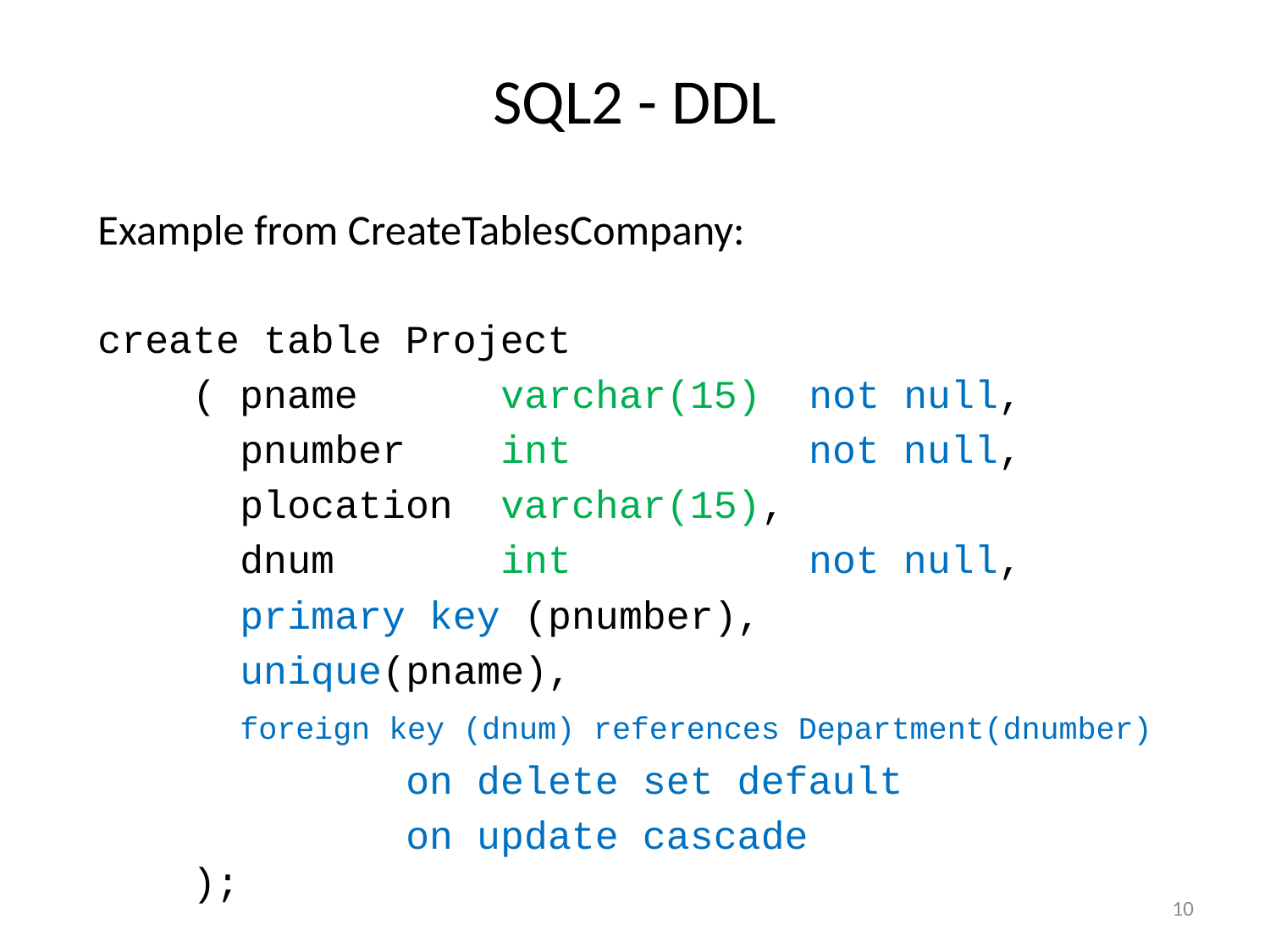

# SQL2 - DDL
Example from CreateTablesCompany:

create table Project
    ( pname      varchar(15)  not null,
      pnumber    int          not null,
      plocation  varchar(15),
      dnum       int          not null,
      primary key (pnumber),
      unique(pname),
      foreign key (dnum) references Department(dnumber)
             on delete set default
             on update cascade
    );

10